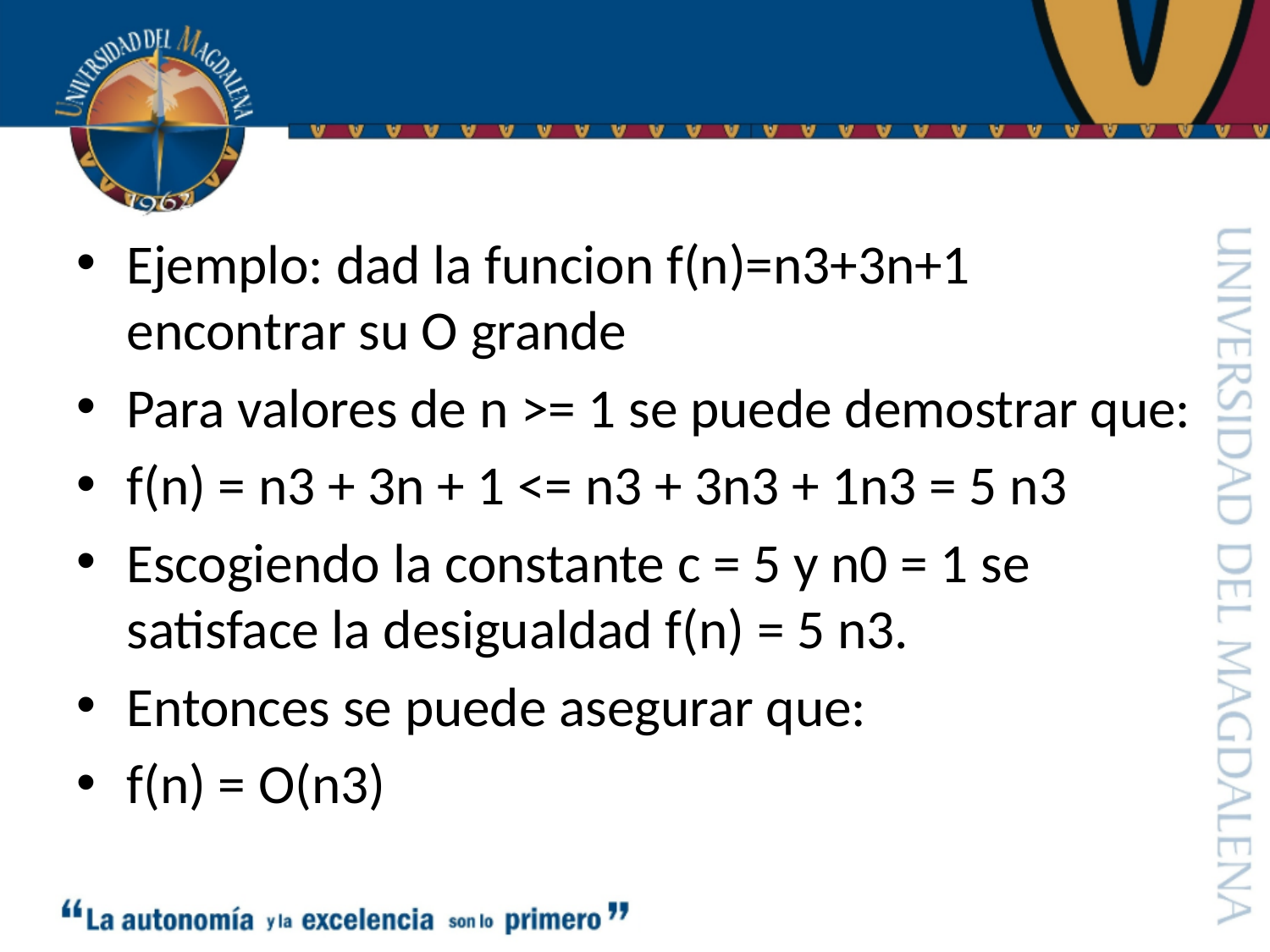

#
Ejemplo: dad la funcion f(n)=n3+3n+1 encontrar su O grande
Para valores de n >= 1 se puede demostrar que:
f(n) = n3 + 3n + 1 <= n3 + 3n3 + 1n3 = 5 n3
Escogiendo la constante c = 5 y n0 = 1 se satisface la desigualdad f(n) = 5 n3.
Entonces se puede asegurar que:
f(n) = O(n3)